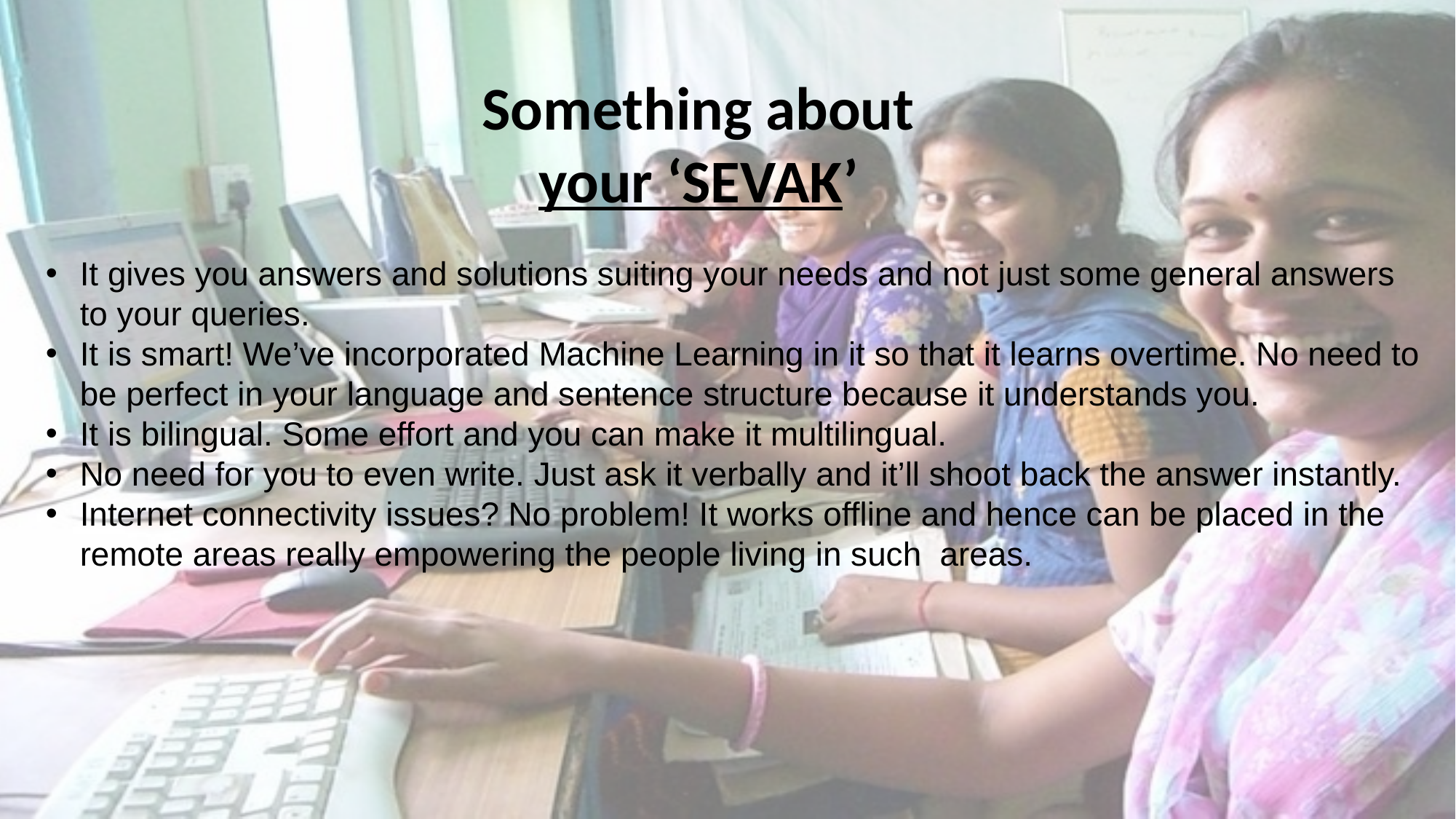

Something about your ‘SEVAK’
It gives you answers and solutions suiting your needs and not just some general answers to your queries.
It is smart! We’ve incorporated Machine Learning in it so that it learns overtime. No need to be perfect in your language and sentence structure because it understands you.
It is bilingual. Some effort and you can make it multilingual.
No need for you to even write. Just ask it verbally and it’ll shoot back the answer instantly.
Internet connectivity issues? No problem! It works offline and hence can be placed in the remote areas really empowering the people living in such  areas.